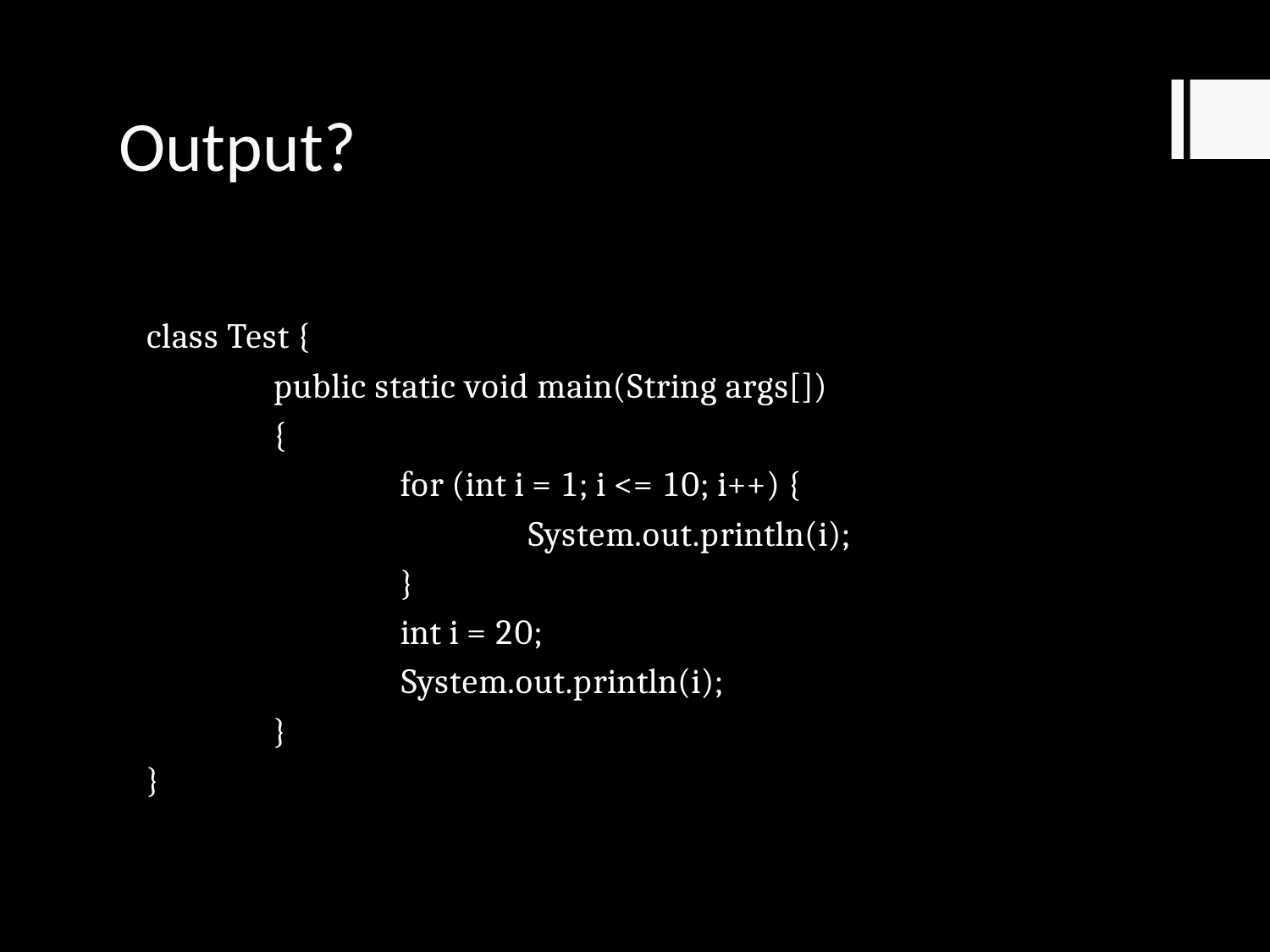

# Output?
class Test {
	public static void main(String args[])
	{
		for (int i = 1; i <= 10; i++) {
			System.out.println(i);
		}
		int i = 20;
		System.out.println(i);
	}
}